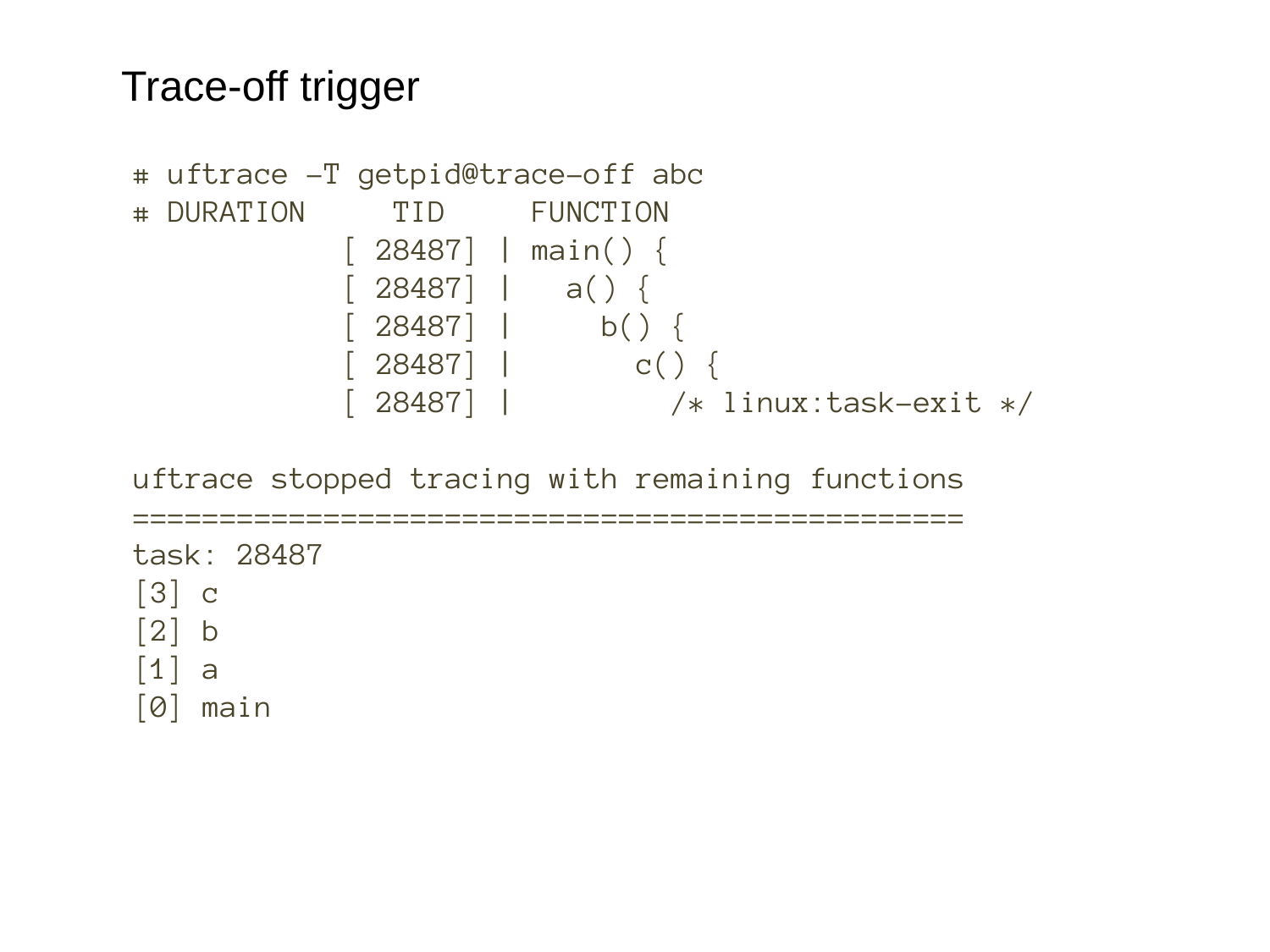

Trace-off trigger
# uftrace -T getpid@trace-off abc
# DURATION     TID     FUNCTION
            [ 28487] | main() {
            [ 28487] |   a() {
            [ 28487] |     b() {
            [ 28487] |       c() {
            [ 28487] |         /* linux:task-exit */

uftrace stopped tracing with remaining functions
================================================
task: 28487
[3] c
[2] b
[1] a
[0] main